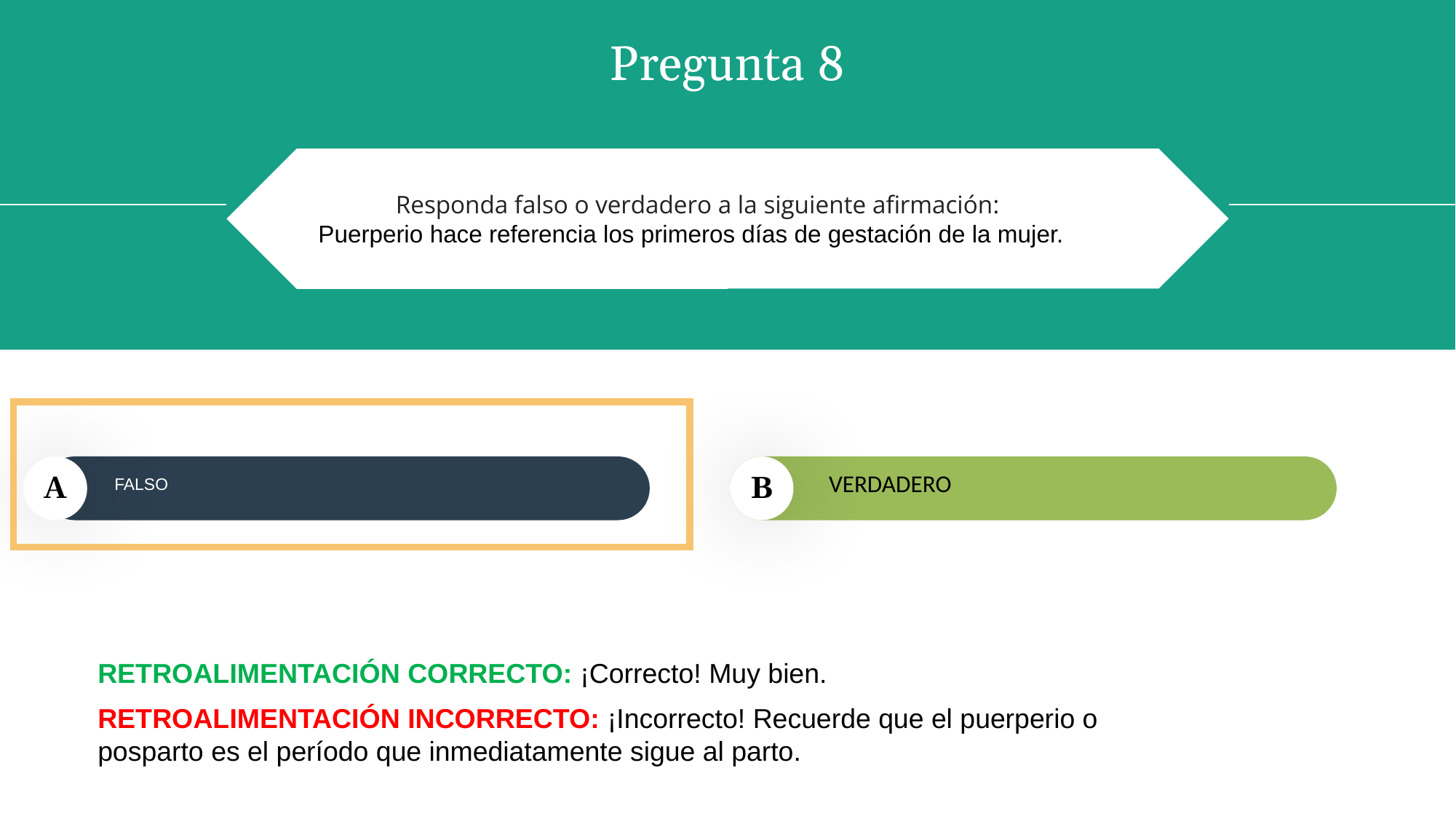

Pregunta 8

 Responda falso o verdadero a la siguiente afirmación:
Puerperio hace referencia los primeros días de gestación de la mujer.

A
FALSO
Lorem ipsum dolor sit amet, consectetur adipiscing elit, sed do eiusmod.

B
VERDADERO

Lorem ipsum dolor sit amet, consectetur adipiscing elit, sed do eiusmod.
VERDADERO
RETROALIMENTACIÓN CORRECTO: ¡Correcto! Muy bien.
RETROALIMENTACIÓN INCORRECTO: ¡Incorrecto! Recuerde que el puerperio o posparto​ es el período que inmediatamente sigue al parto.